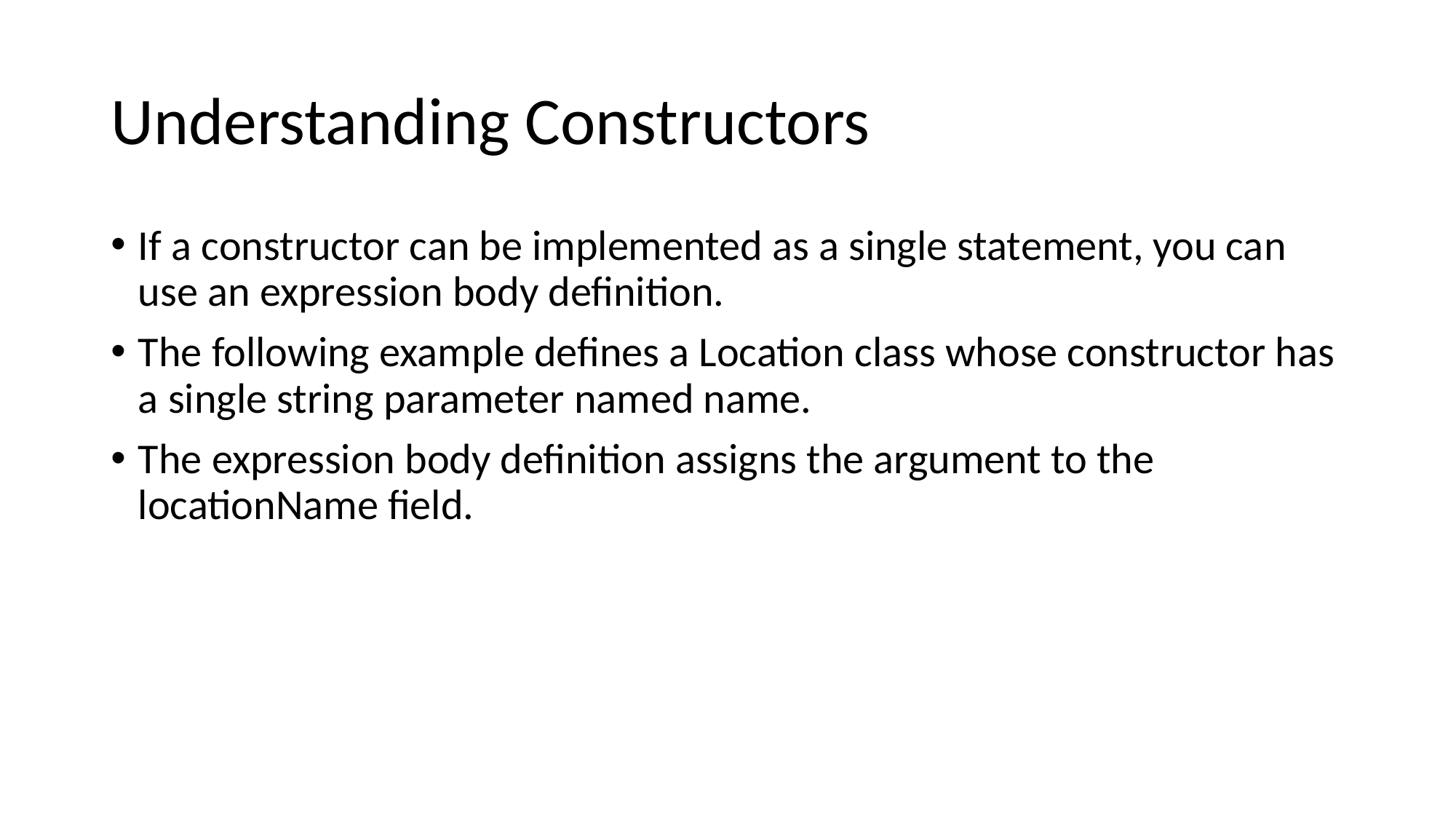

# Understanding Constructors
If a constructor can be implemented as a single statement, you can use an expression body definition.
The following example defines a Location class whose constructor has a single string parameter named name.
The expression body definition assigns the argument to the locationName field.